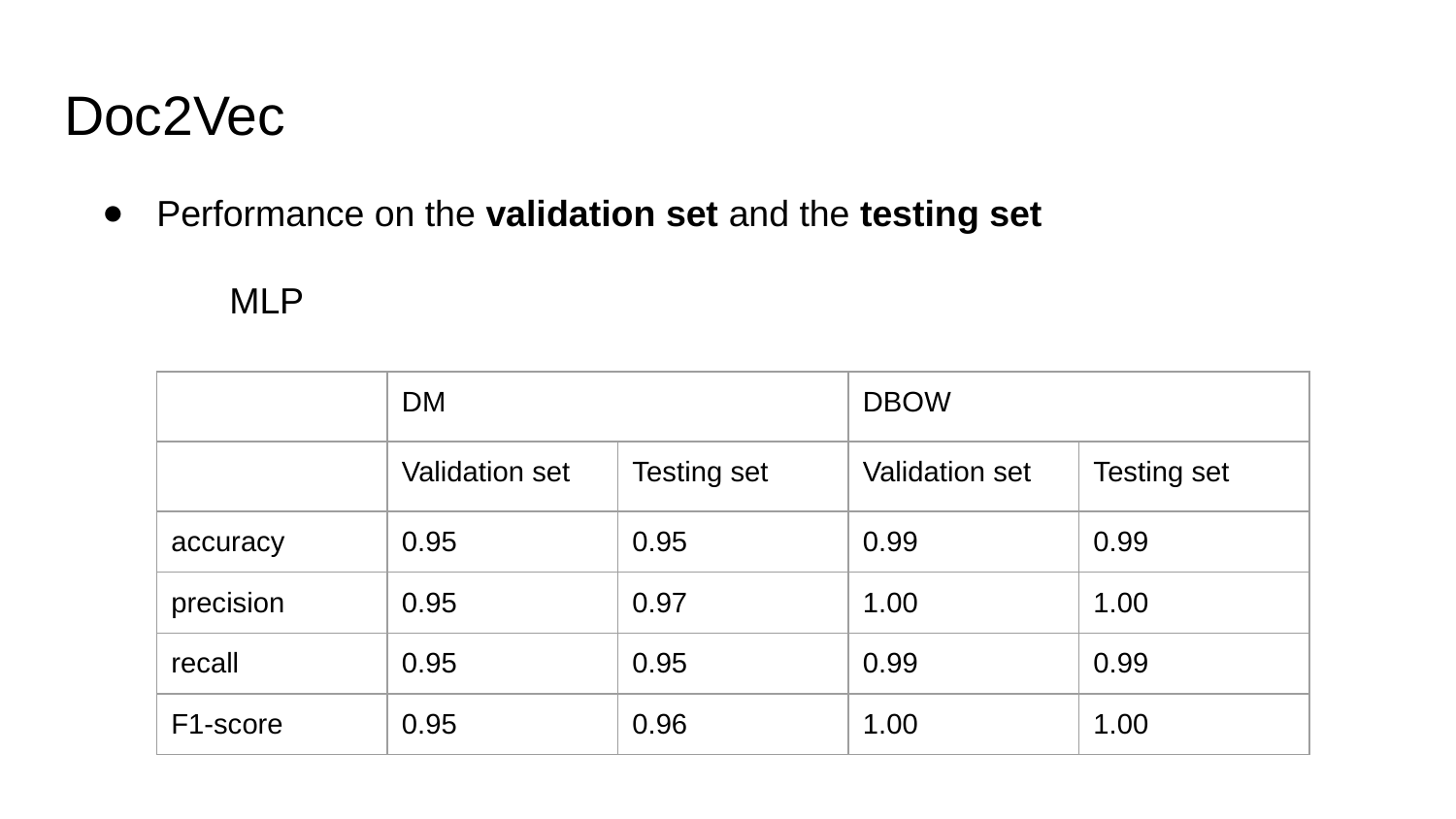

# Doc2Vec
Performance on the validation set and the testing set

	MLP

|  | DM |  | DBOW |  |
| --- | --- | --- | --- | --- |
|  | Validation set | Testing set | Validation set | Testing set |
| accuracy | 0.95 | 0.95 | 0.99 | 0.99 |
| precision | 0.95 | 0.97 | 1.00 | 1.00 |
| recall | 0.95 | 0.95 | 0.99 | 0.99 |
| F1-score | 0.95 | 0.96 | 1.00 | 1.00 |